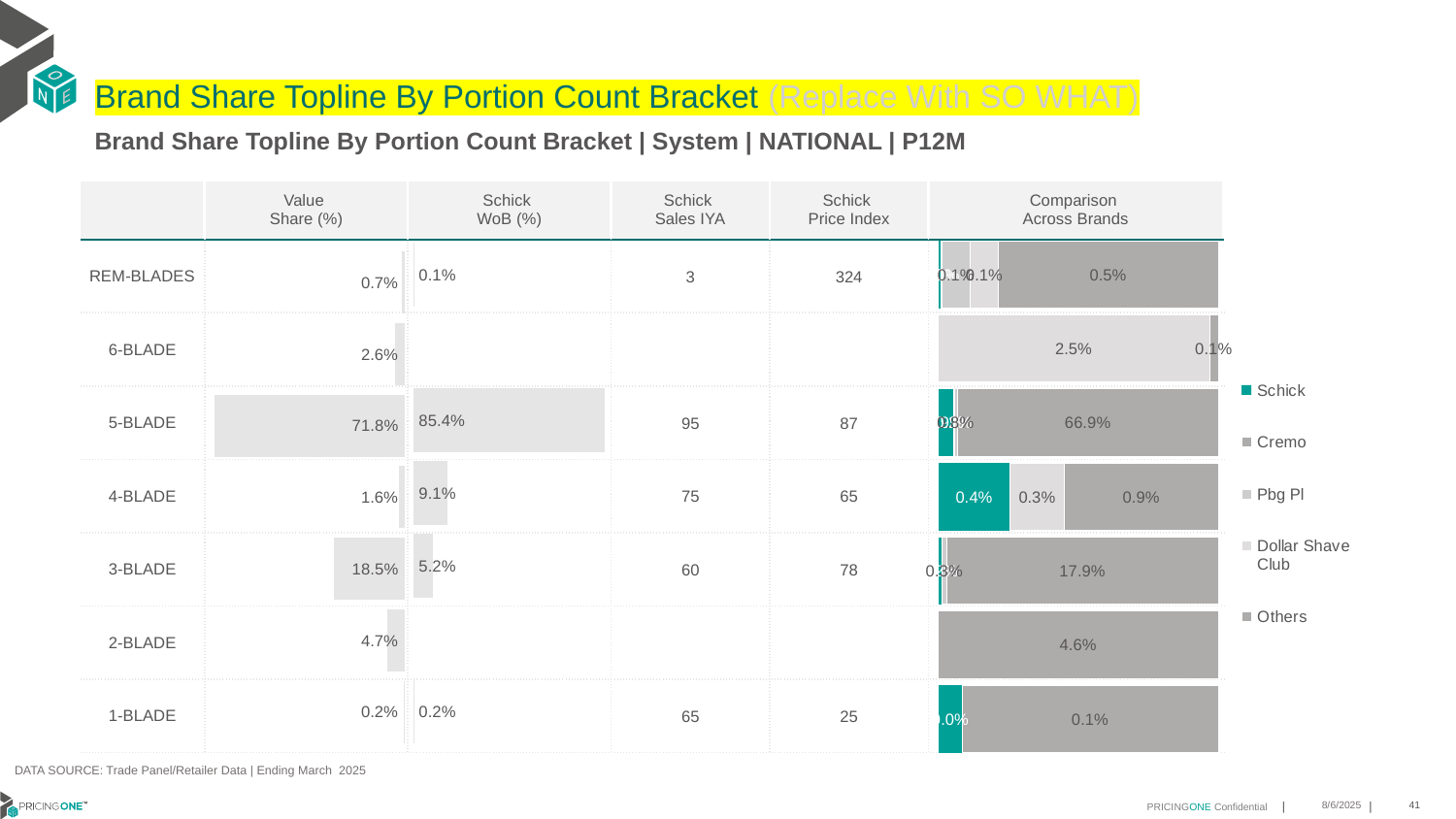

# Brand Share Topline By Portion Count Bracket (Replace With SO WHAT)
Brand Share Topline By Portion Count Bracket | System | NATIONAL | P12M
|  | Value Share (%) | Schick WoB (%) | Schick Sales IYA | Schick Price Index | Comparison Across Brands |
| --- | --- | --- | --- | --- | --- |
| REM-BLADES |  |  | 3 | 324 |  |
| 6-BLADE |  |  |  |  |  |
| 5-BLADE |  |  | 95 | 87 |  |
| 4-BLADE |  |  | 75 | 65 |  |
| 3-BLADE |  |  | 60 | 78 |  |
| 2-BLADE |  |  |  |  |  |
| 1-BLADE |  |  | 65 | 25 |  |

### Chart

| Category | Schick | Cremo | Pbg Pl | Dollar Shave Club | Others |
|---|---|---|---|---|---|
| REM-BLADES | 6.378302374648452e-05 | 3.186794774091629e-05 | 0.0006740524672261523 | 0.0006816992591868343 | 0.005315156182205038 |
| 6-BLADE | None | None | None | 0.02486997522011554 | 0.0007787271152689683 |
| 5-BLADE | 0.03895726962395043 | 0.0016234938664859903 | 0.00827726279619226 | None | 0.6685683155554908 |
| 4-BLADE | 0.004137619526531544 | None | None | 0.0031254873703648023 | 0.00881673449716127 |
| 3-BLADE | 0.002373095714200061 | None | 0.0034523338988130597 | None | 0.17926062607613408 |
| 2-BLADE | None | None | None | None | 0.046431533324494345 |
| 1-BLADE | 0.00011179471233974112 | None | None | None | 0.0011999004033762693 |

### Chart

| Category | Value Share |
|---|---|
|  | 0.006785134809047254 |

### Chart

| Category | Brand WoB % |
|---|---|
|  | 0.0014 |
DATA SOURCE: Trade Panel/Retailer Data | Ending March  2025

8/6/2025
41